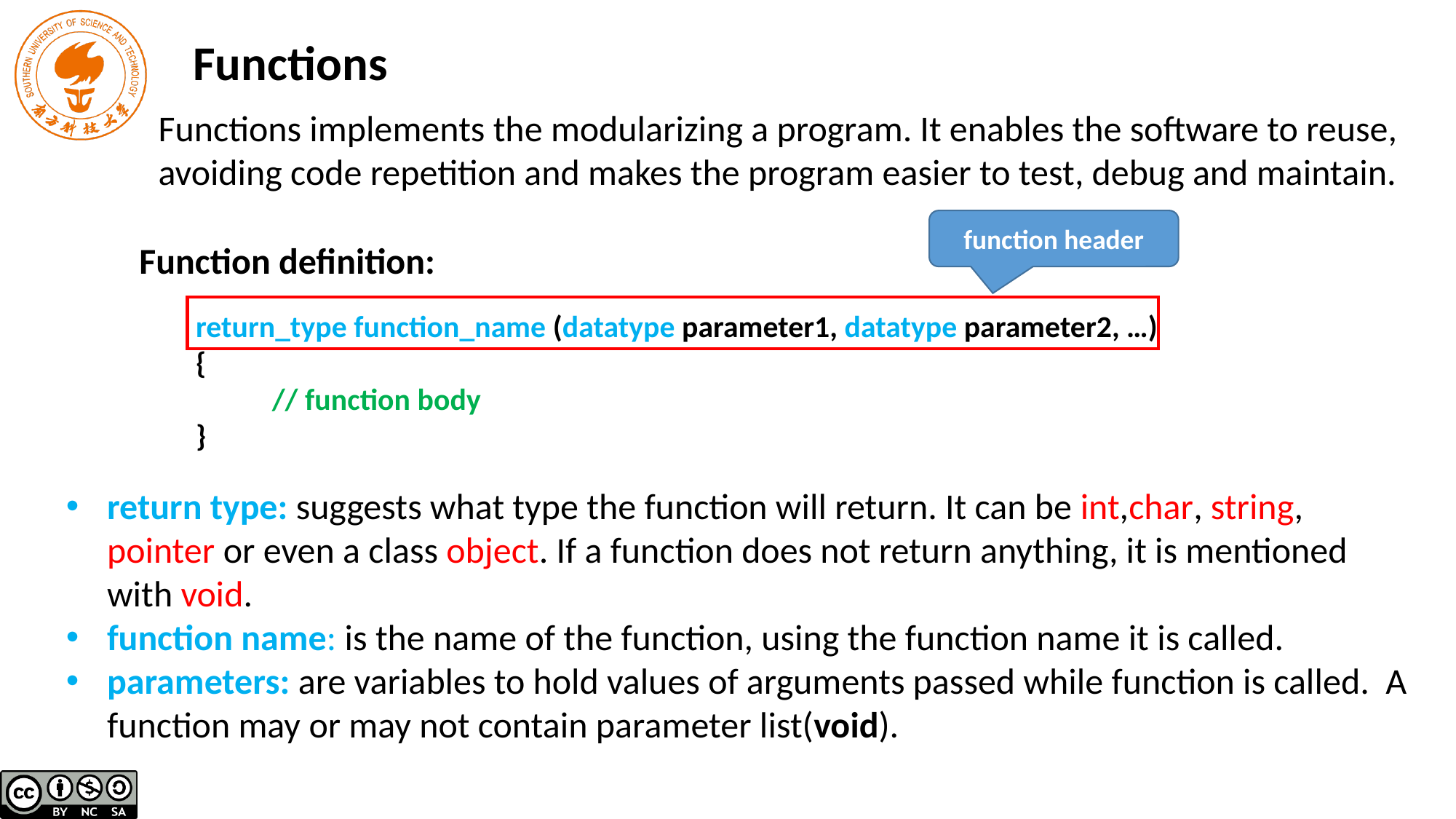

Functions
Functions implements the modularizing a program. It enables the software to reuse, avoiding code repetition and makes the program easier to test, debug and maintain.
function header

Function definition:
return_type function_name (datatype parameter1, datatype parameter2, …)
{
           // function body
}
return type: suggests what type the function will return. It can be int,char, string, pointer or even a class object. If a function does not return anything, it is mentioned with void.
function name: is the name of the function, using the function name it is called.
parameters: are variables to hold values of arguments passed while function is called.  A function may or may not contain parameter list(void).